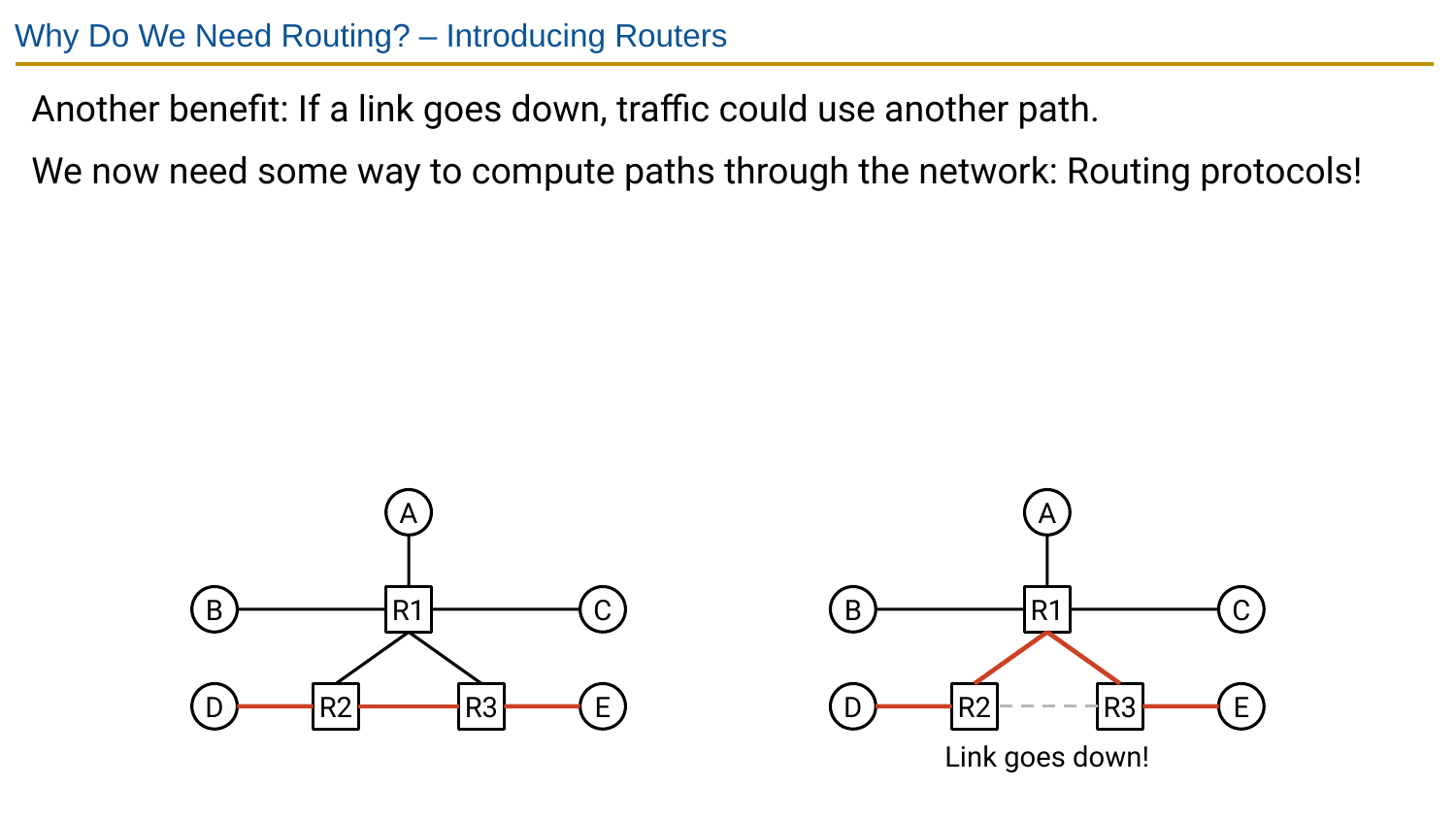

# Why Do We Need Routing? – Introducing Routers
Another benefit: If a link goes down, traffic could use another path.
We now need some way to compute paths through the network: Routing protocols!
A
A
B
R1
C
B
R1
C
D
R2
R3
E
D
R2
R3
E
Link goes down!